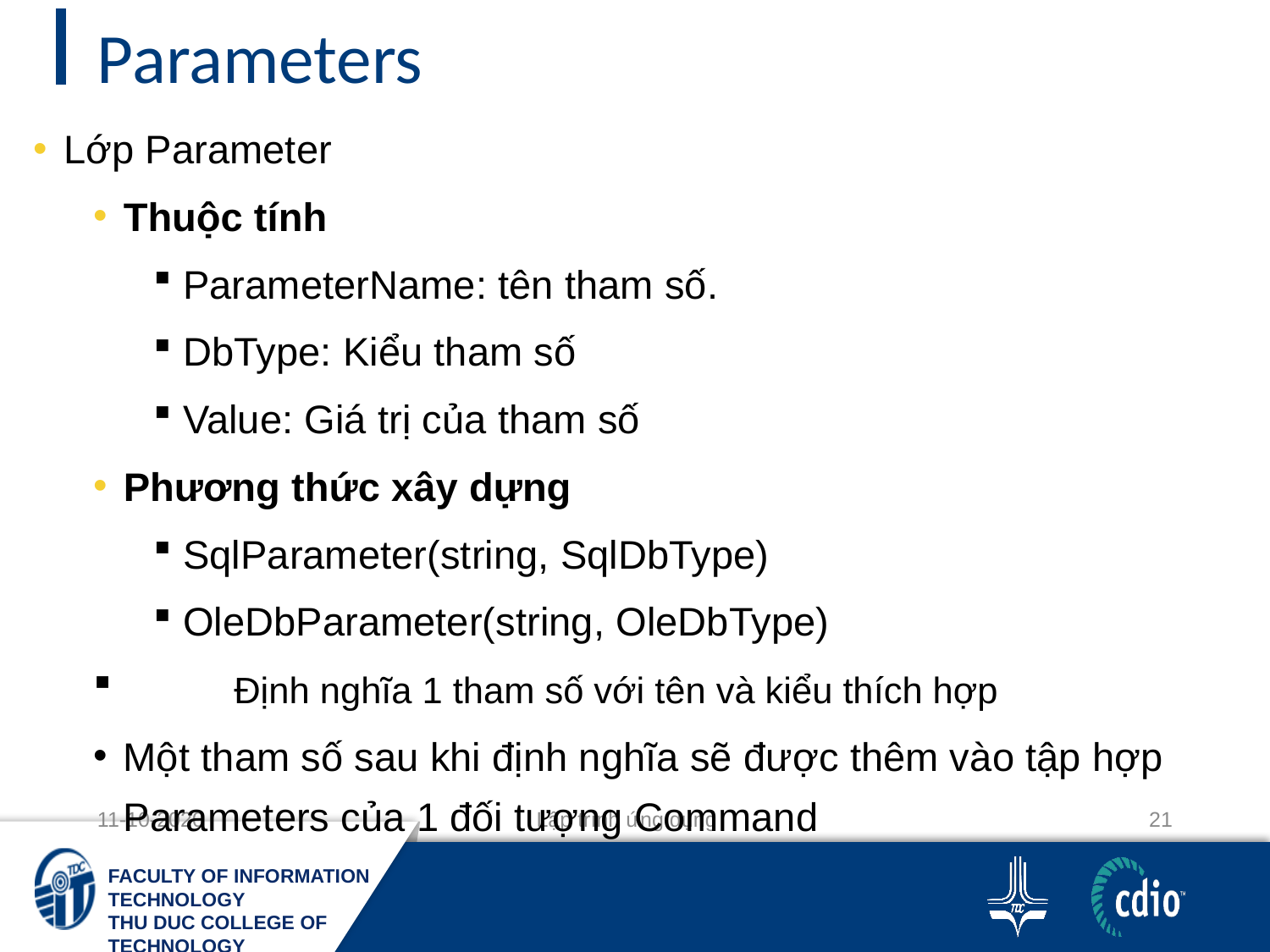

# Parameters
Lớp Parameter
Thuộc tính
ParameterName: tên tham số.
DbType: Kiểu tham số
Value: Giá trị của tham số
Phương thức xây dựng
SqlParameter(string, SqlDbType)
OleDbParameter(string, OleDbType)
		Định nghĩa 1 tham số với tên và kiểu thích hợp
Một tham số sau khi định nghĩa sẽ được thêm vào tập hợp Parameters của 1 đối tượng Command

11-10-2020
Lập trình ứng dụng
21